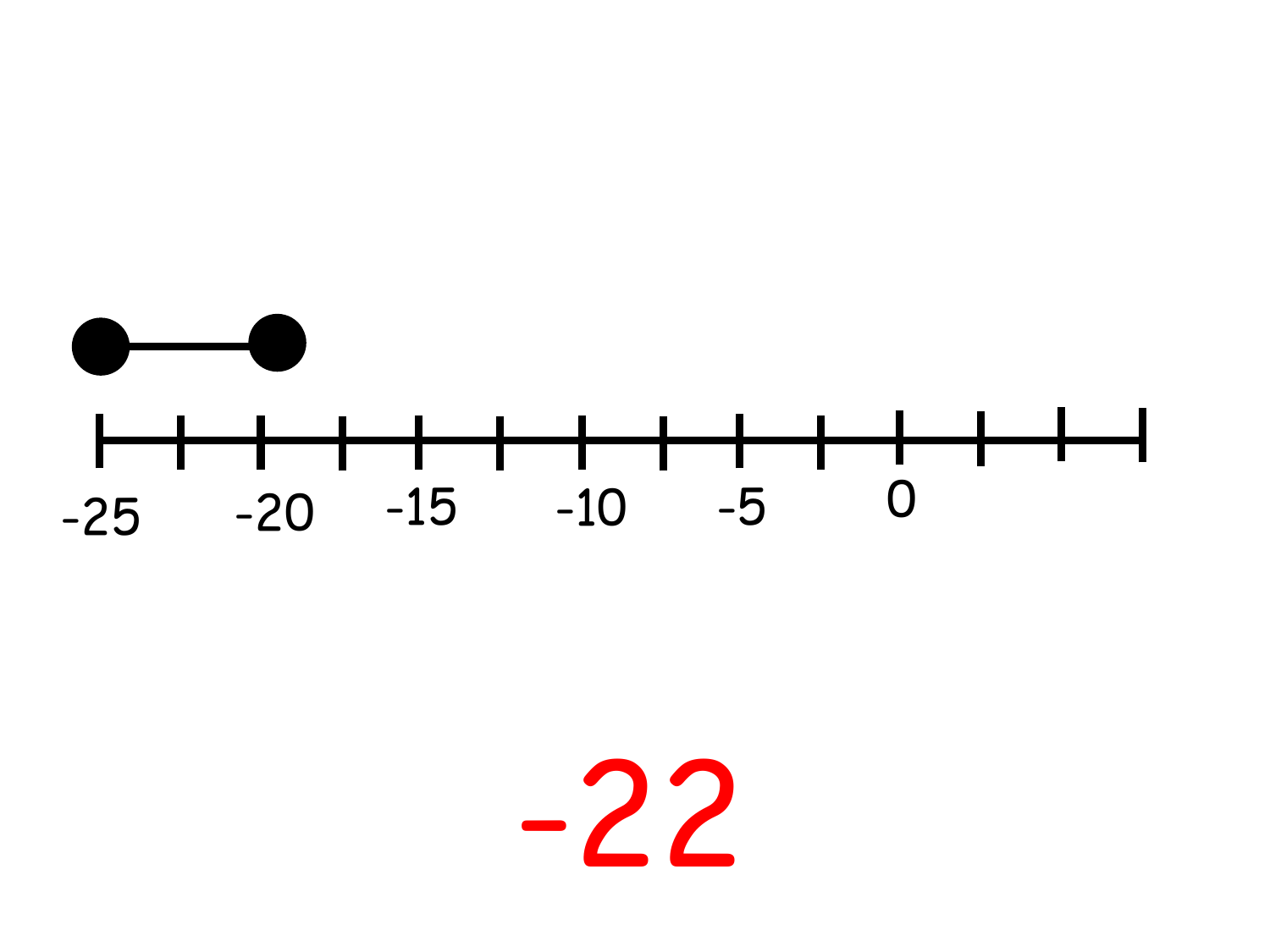

0
-15
-5
-10
-20
-25
-22